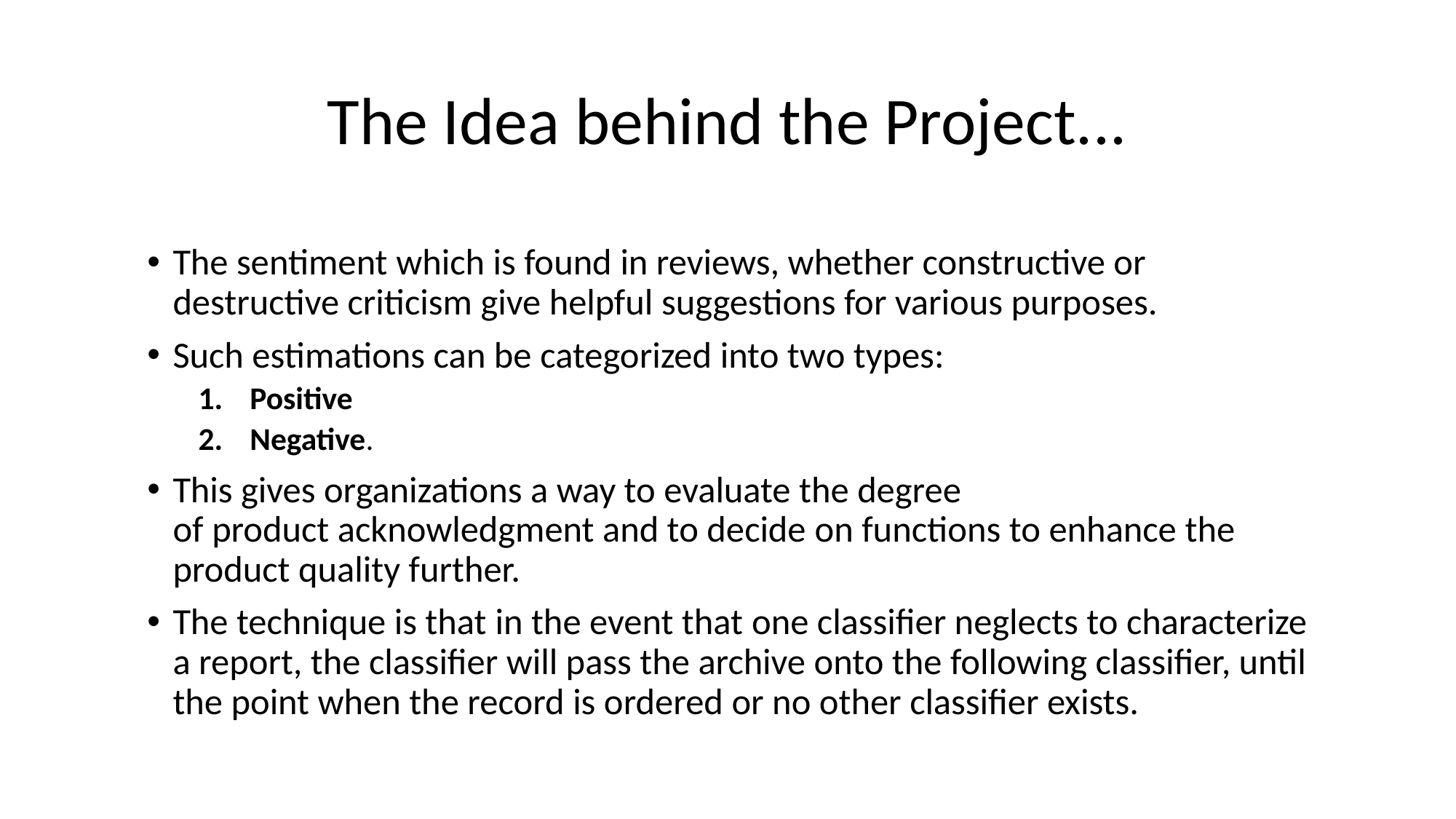

# The Idea behind the Project...
The sentiment which is found in reviews, whether constructive or destructive criticism give helpful suggestions for various purposes.
Such estimations can be categorized into two types:
Positive
Negative.
This gives organizations a way to evaluate the degree of product acknowledgment and to decide on functions to enhance the product quality further.
The technique is that in the event that one classifier neglects to characterize a report, the classifier will pass the archive onto the following classifier, until the point when the record is ordered or no other classifier exists.